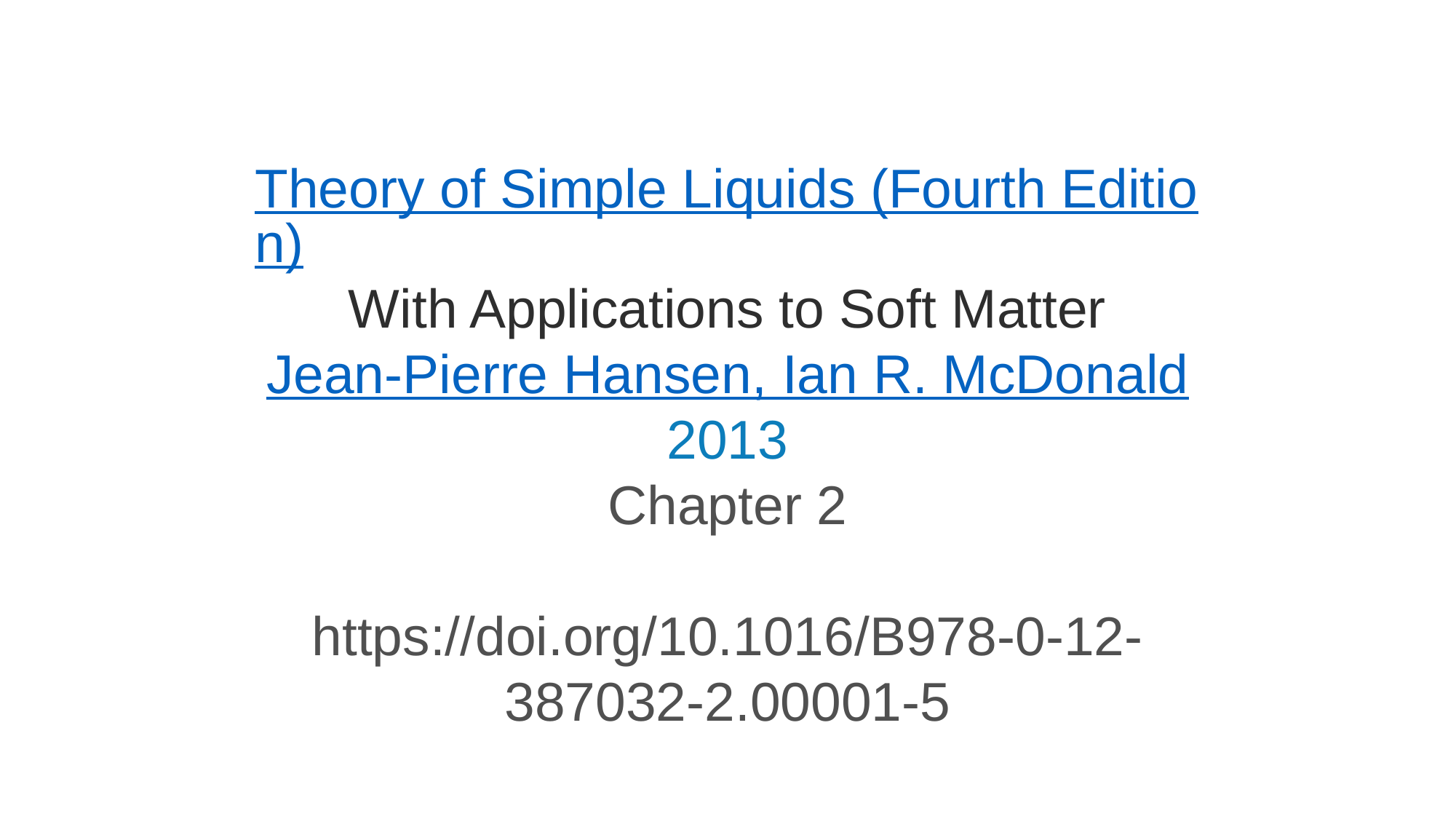

Theory of Simple Liquids (Fourth Edition)
With Applications to Soft Matter
Jean-Pierre Hansen, Ian R. McDonald
2013
Chapter 2

https://doi.org/10.1016/B978-0-12-387032-2.00001-5